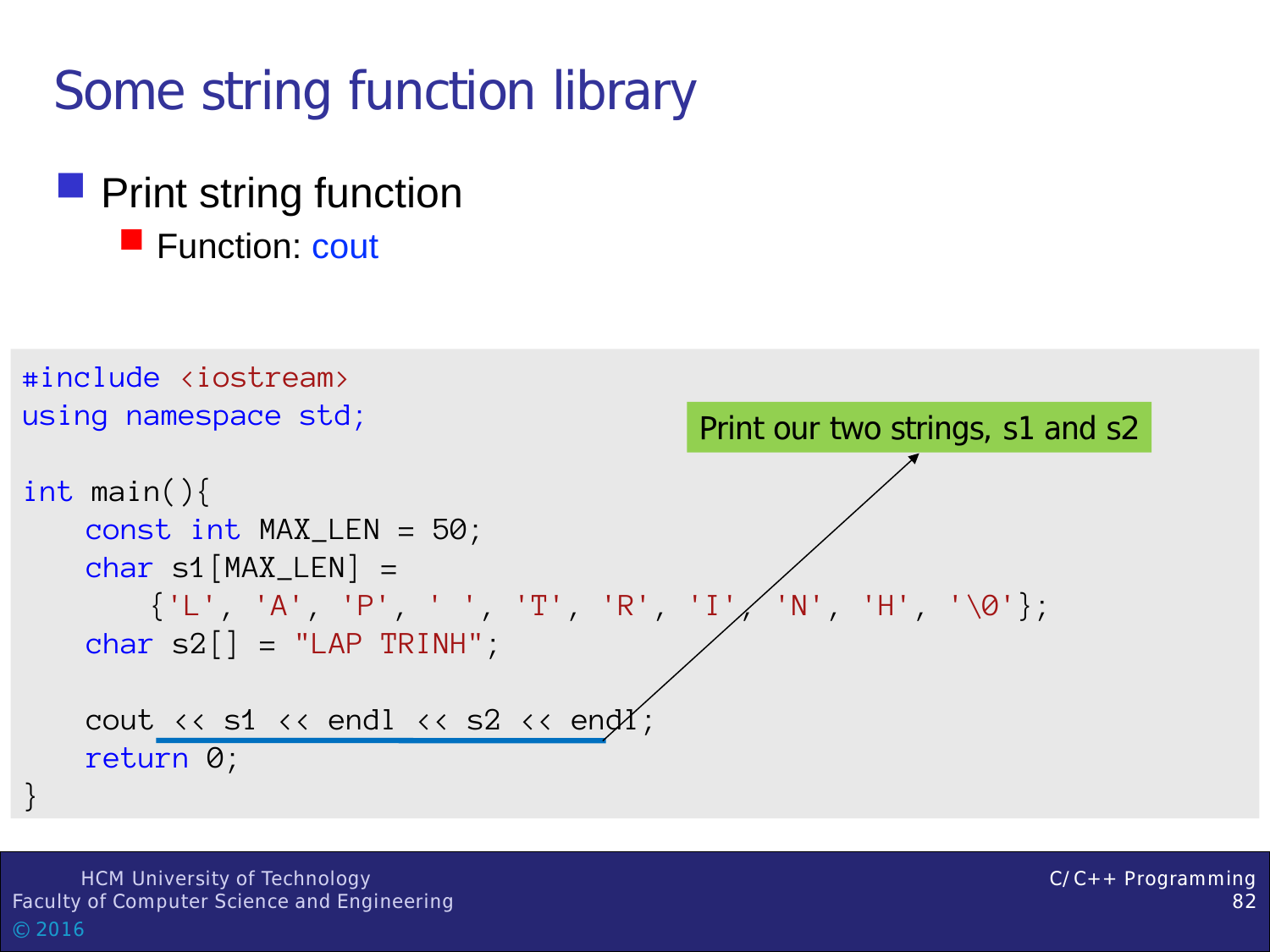

Some string function library
Print string function
Function: cout
#include <iostream>
using namespace std;

int main(){
	const int MAX_LEN = 50;
	char s1[MAX_LEN] =
		{'L', 'A', 'P', ' ', 'T', 'R', 'I', 'N', 'H', '\0'};
	char s2[] = "LAP TRINH";

	cout << s1 << endl << s2 << endl;
	return 0;
}
Print our two strings, s1 and s2